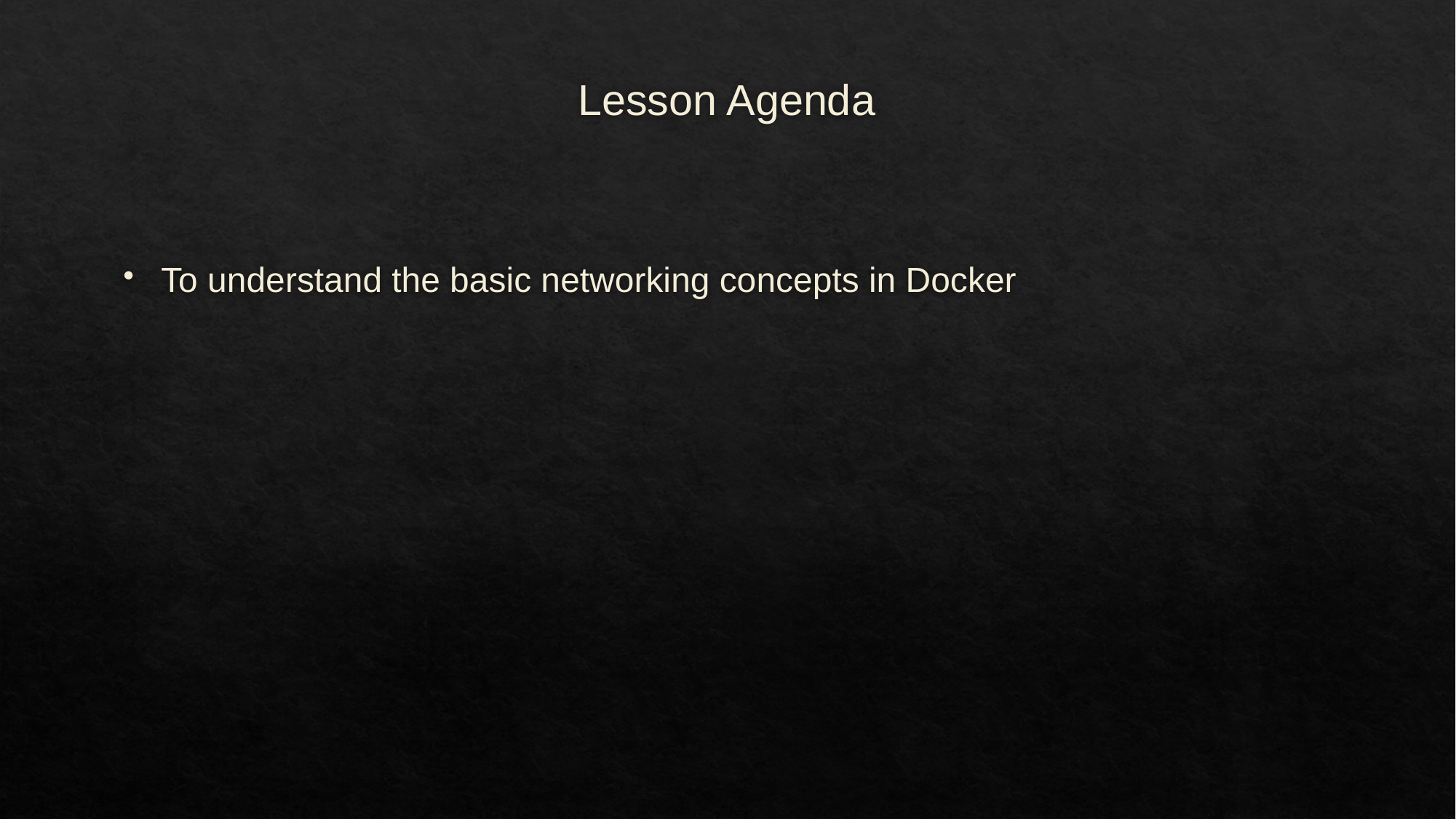

# Lesson Agenda
To understand the basic networking concepts in Docker